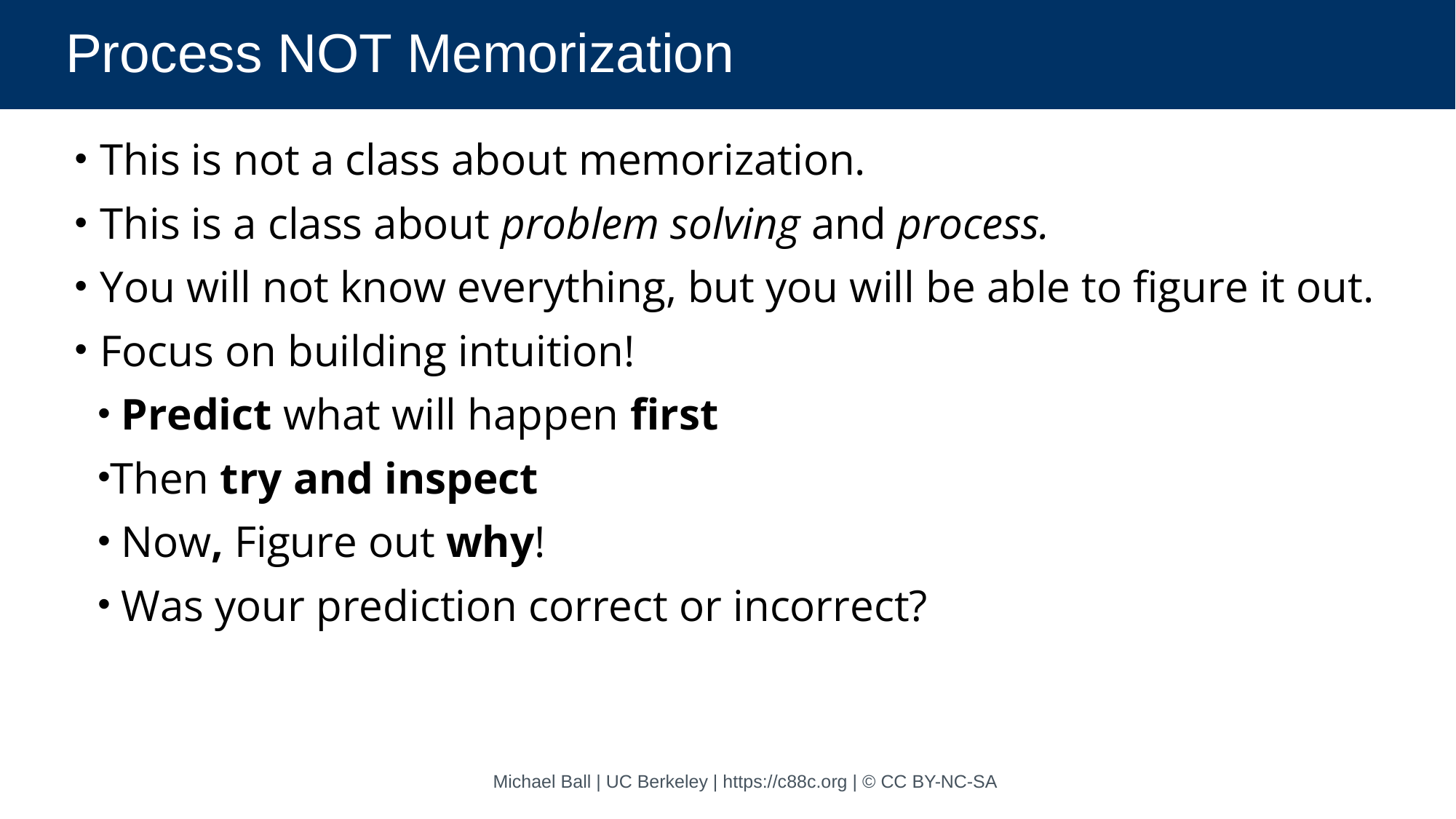

# Process NOT Memorization
 This is not a class about memorization.
 This is a class about problem solving and process.
 You will not know everything, but you will be able to figure it out.
 Focus on building intuition!
 Predict what will happen first
Then try and inspect
 Now, Figure out why!
 Was your prediction correct or incorrect?
Michael Ball | UC Berkeley | https://c88c.org | © CC BY-NC-SA